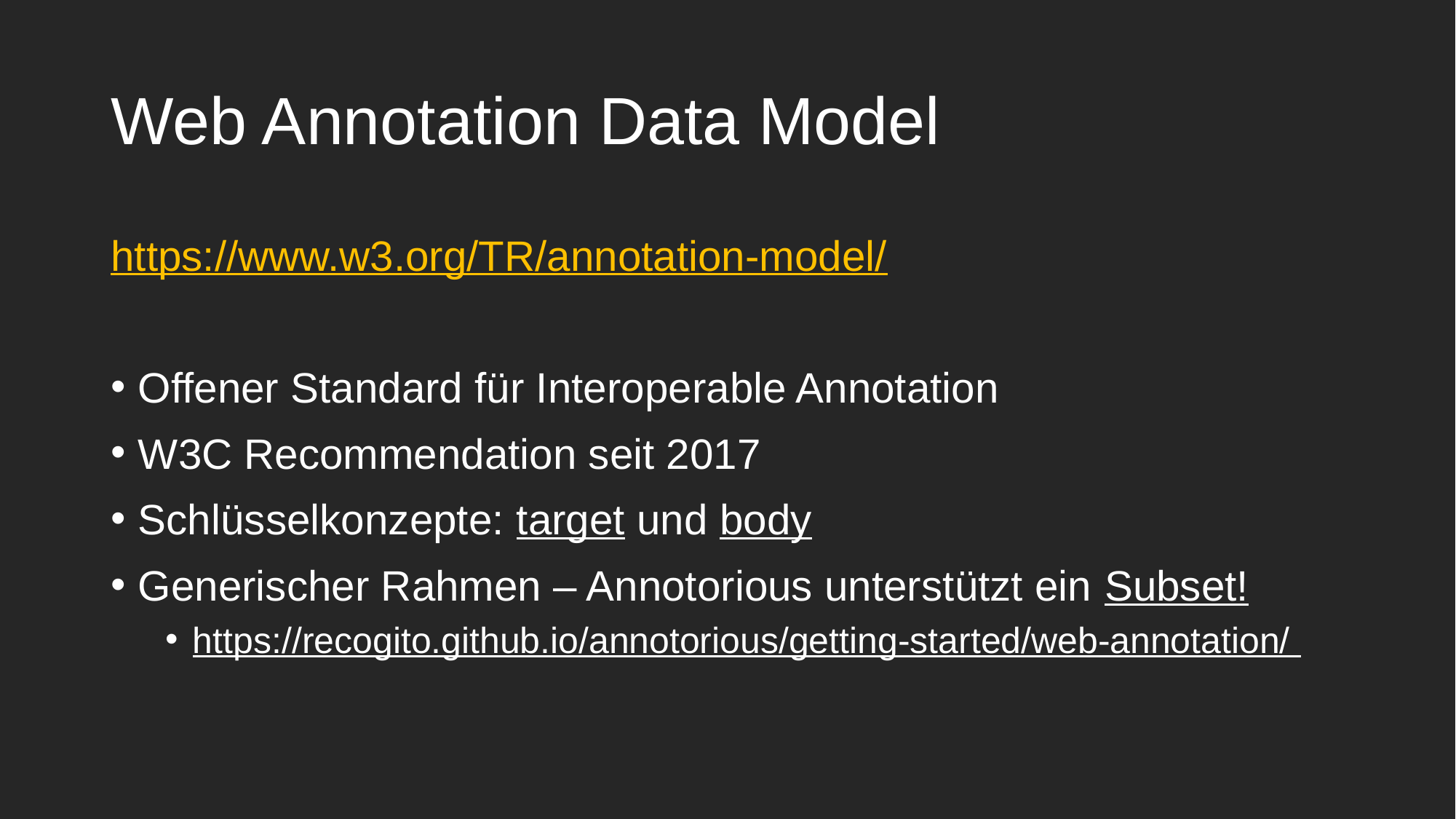

# Web Annotation Data Model
https://www.w3.org/TR/annotation-model/

Offener Standard für Interoperable Annotation
W3C Recommendation seit 2017
Schlüsselkonzepte: target und body
Generischer Rahmen – Annotorious unterstützt ein Subset!
https://recogito.github.io/annotorious/getting-started/web-annotation/